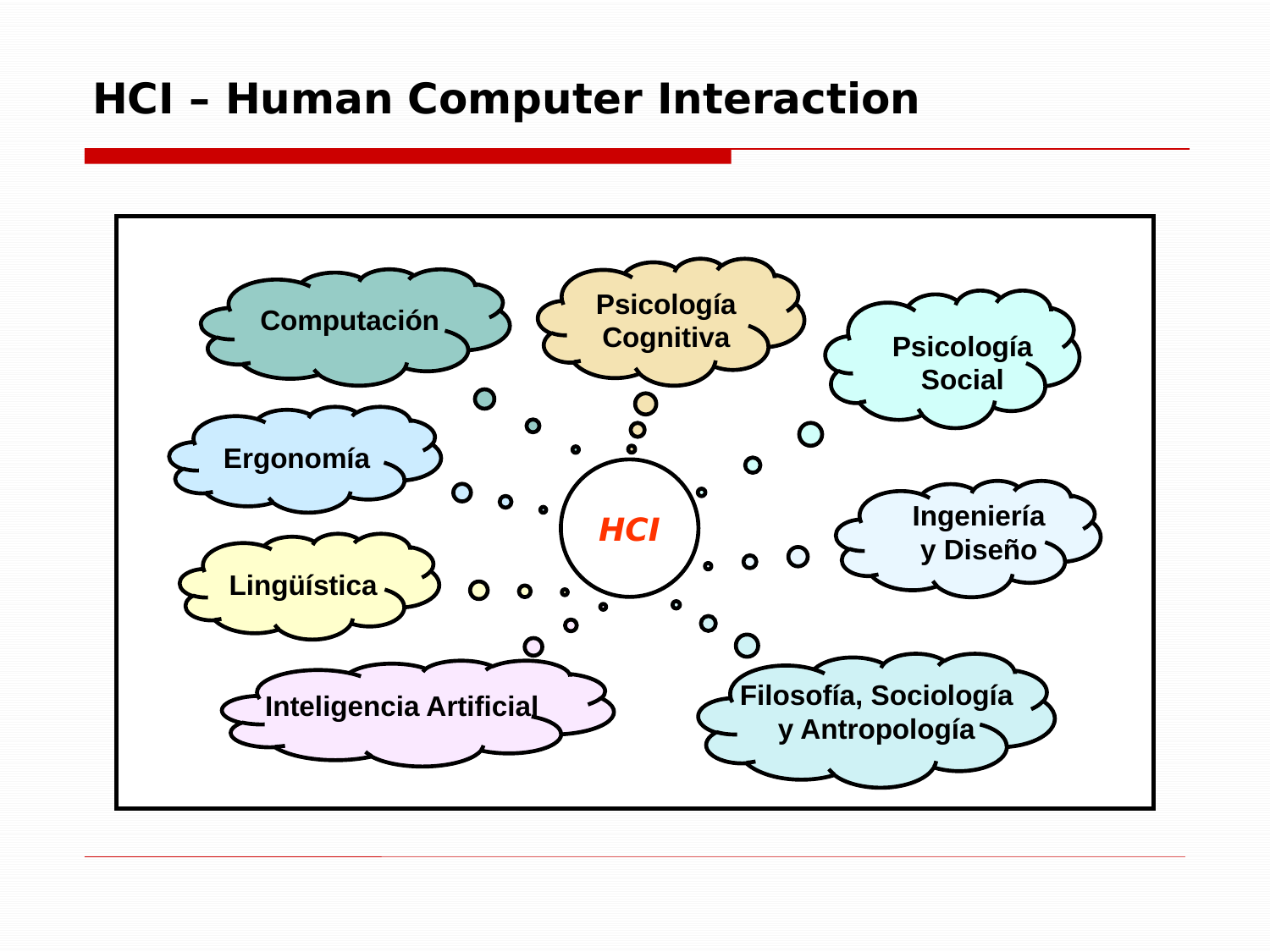

# HCI – Human Computer Interaction

Psicología
Cognitiva

Computación
Psicología
Social

Ergonomía
HCI

Ingeniería
y Diseño

Lingüística

Filosofía, Sociología y Antropología
Inteligencia Artificial